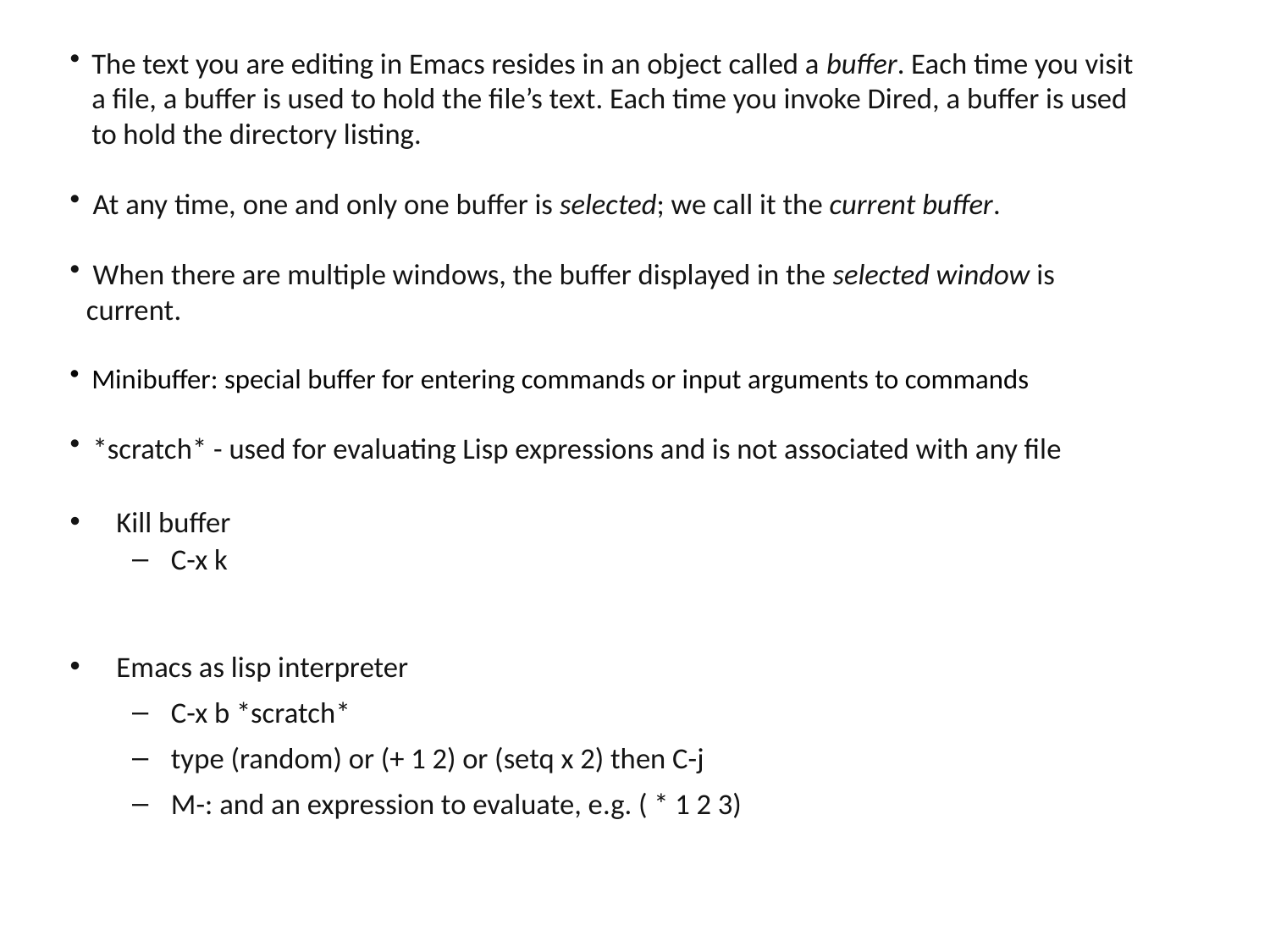

The text you are editing in Emacs resides in an object called a buffer. Each time you visit a file, a buffer is used to hold the file’s text. Each time you invoke Dired, a buffer is used to hold the directory listing.

 At any time, one and only one buffer is selected; we call it the current buffer.

 When there are multiple windows, the buffer displayed in the selected window is current.

Minibuffer: special buffer for entering commands or input arguments to commands

 *scratch* - used for evaluating Lisp expressions and is not associated with any file

Kill buffer
C-x k

Emacs as lisp interpreter
C-x b *scratch*
type (random) or (+ 1 2) or (setq x 2) then C-j
M-: and an expression to evaluate, e.g. ( * 1 2 3)